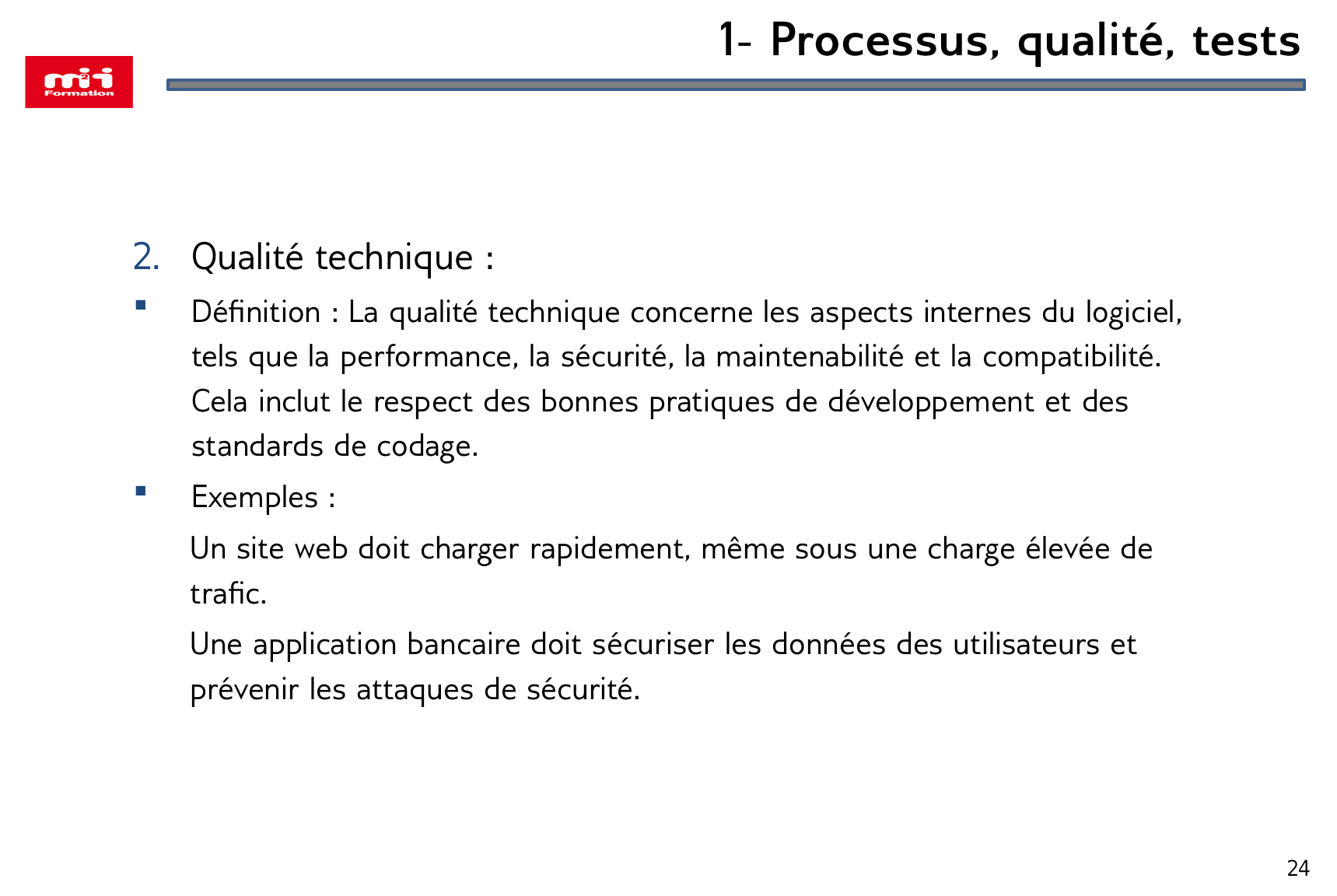

1- Processus, qualité, tests
Qualité technique :
Définition : La qualité technique concerne les aspects internes du logiciel, tels que la performance, la sécurité, la maintenabilité et la compatibilité. Cela inclut le respect des bonnes pratiques de développement et des standards de codage.
Exemples :
Un site web doit charger rapidement, même sous une charge élevée de trafic.
Une application bancaire doit sécuriser les données des utilisateurs et prévenir les attaques de sécurité.
24